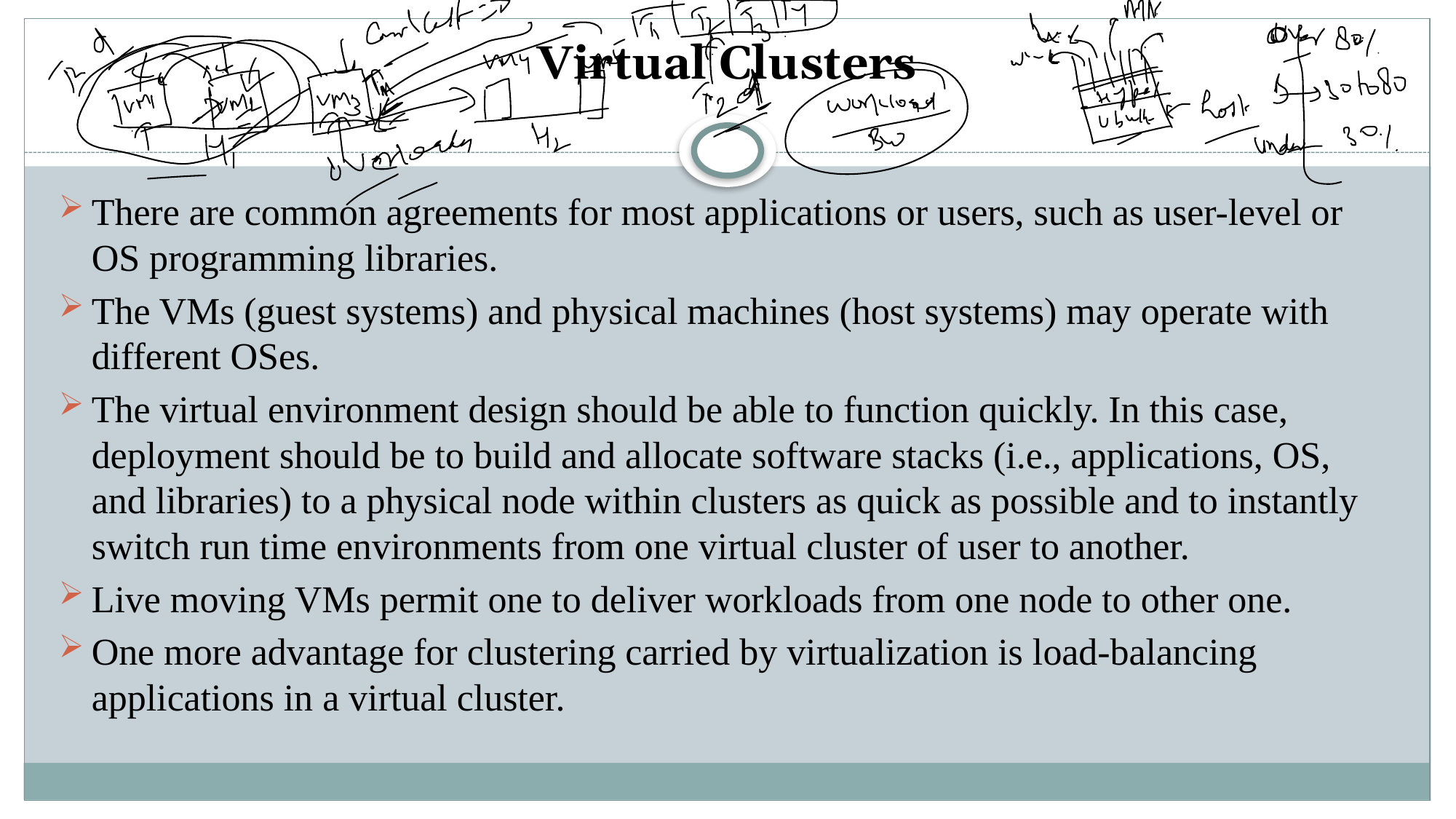

# Virtual Clusters
There are common agreements for most applications or users, such as user-level or OS programming libraries.
The VMs (guest systems) and physical machines (host systems) may operate with different OSes.
The virtual environment design should be able to function quickly. In this case, deployment should be to build and allocate software stacks (i.e., applications, OS, and libraries) to a physical node within clusters as quick as possible and to instantly switch run time environments from one virtual cluster of user to another.
Live moving VMs permit one to deliver workloads from one node to other one.
One more advantage for clustering carried by virtualization is load-balancing applications in a virtual cluster.